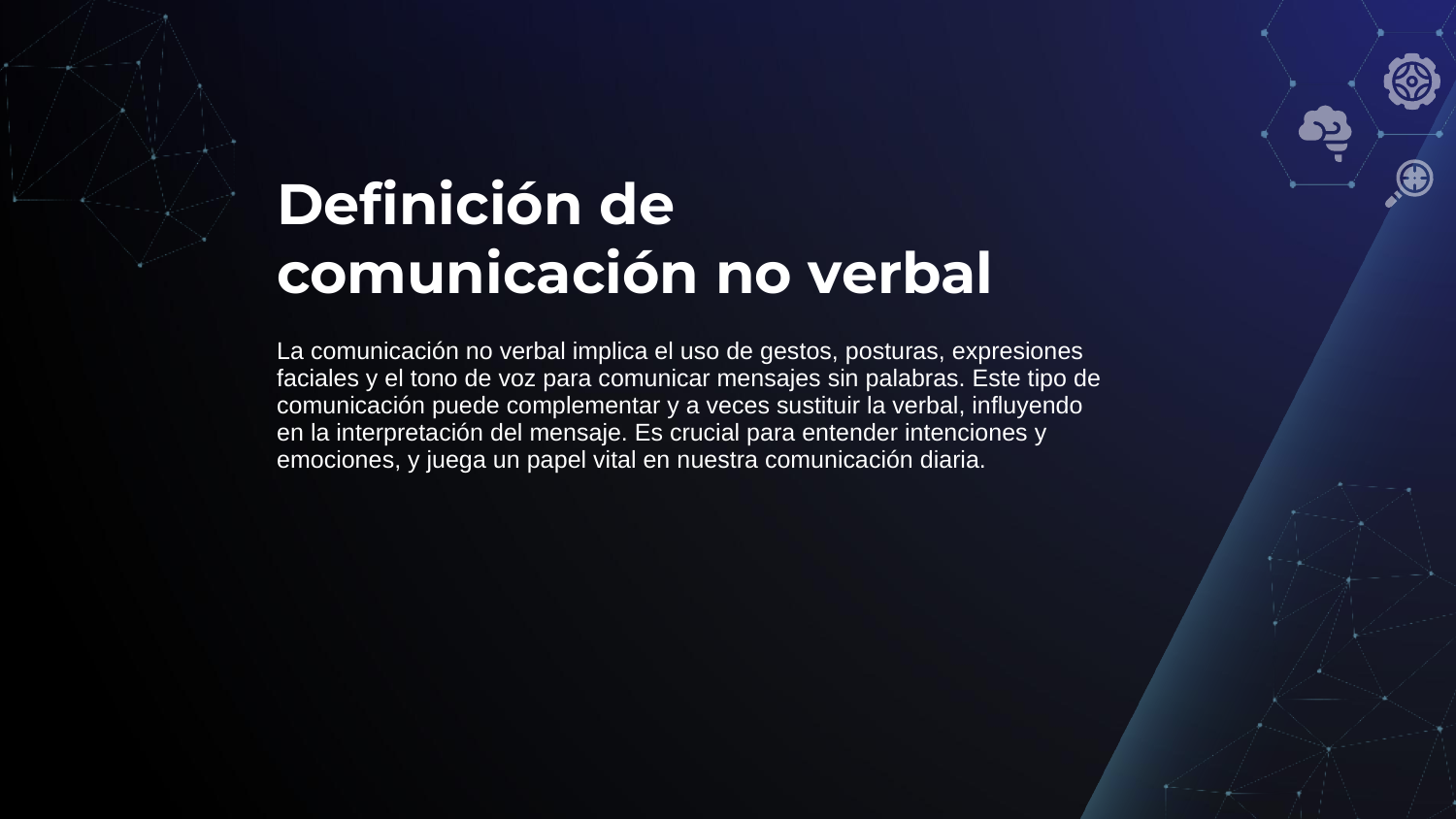

Definición de comunicación no verbal
La comunicación no verbal implica el uso de gestos, posturas, expresiones faciales y el tono de voz para comunicar mensajes sin palabras. Este tipo de comunicación puede complementar y a veces sustituir la verbal, influyendo en la interpretación del mensaje. Es crucial para entender intenciones y emociones, y juega un papel vital en nuestra comunicación diaria.